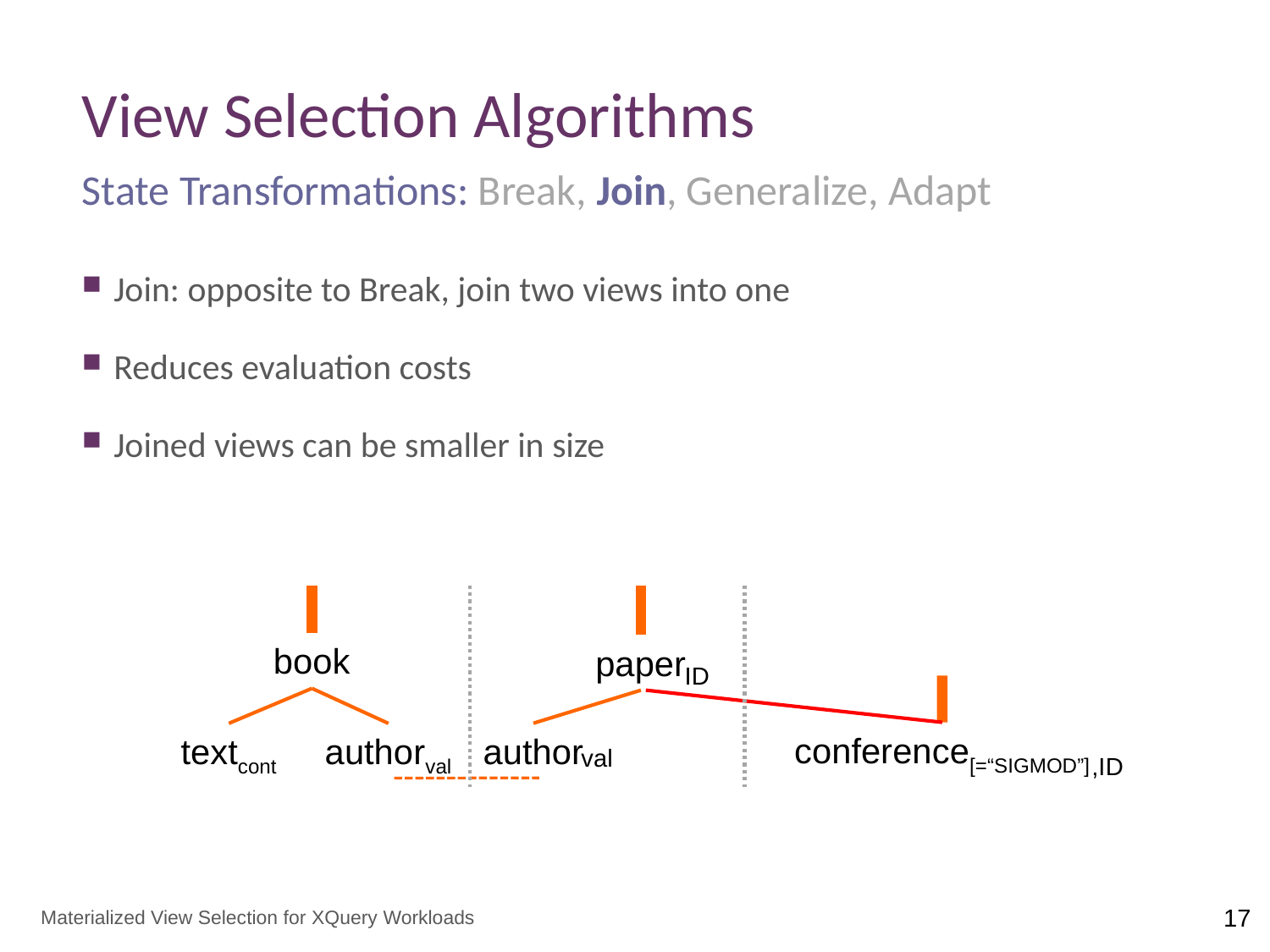

# View Selection Algorithms
State Transformations: Break, Join, Generalize, Adapt
Join: opposite to Break, join two views into one
Reduces evaluation costs
Joined views can be smaller in size

book
textcont
authorval
paper
conference[=“SIGMOD”]
author
ID
val
,ID
Materialized View Selection for XQuery Workloads
17